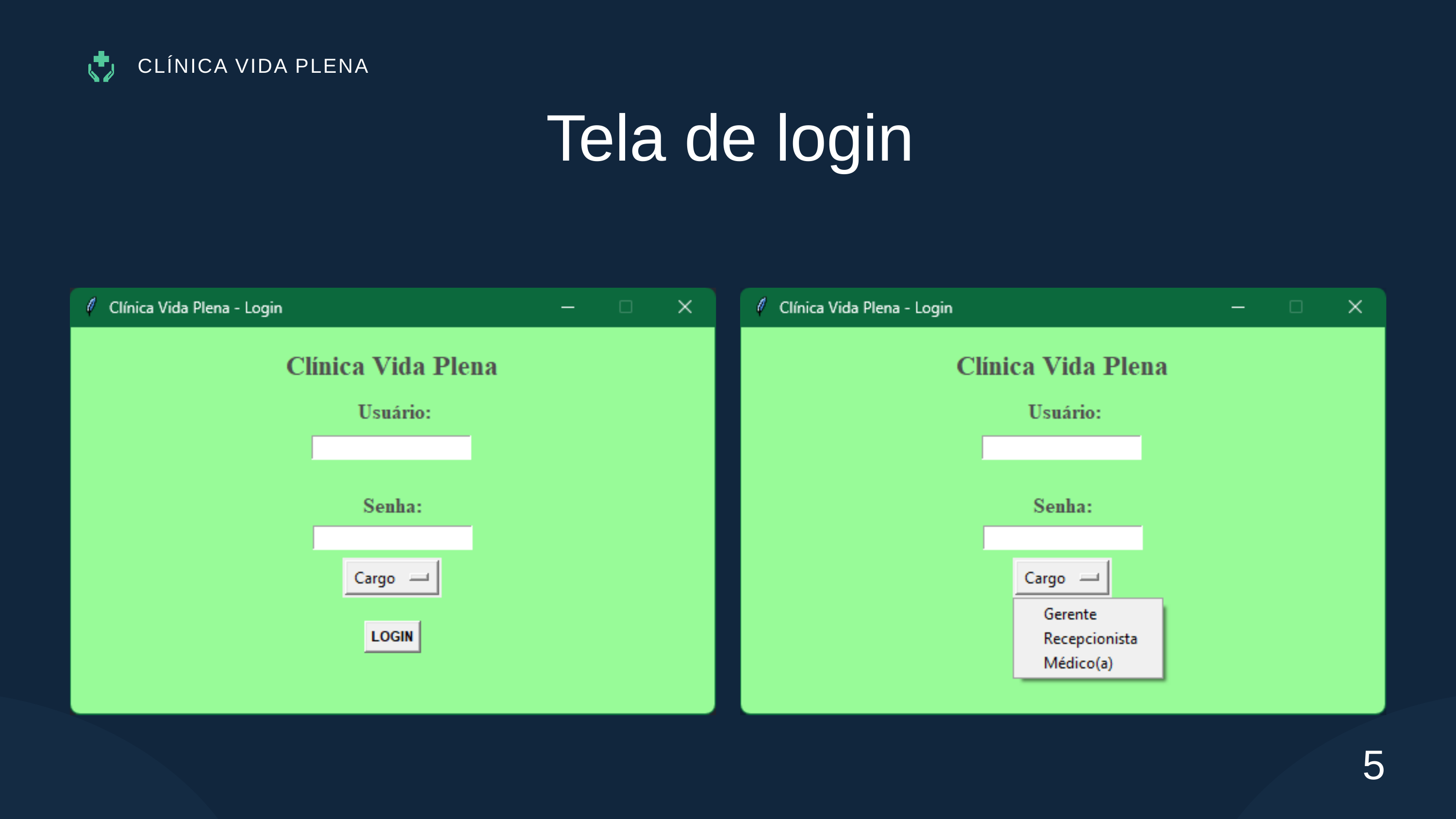

CLÍNICA VIDA PLENA

Tela de login

5